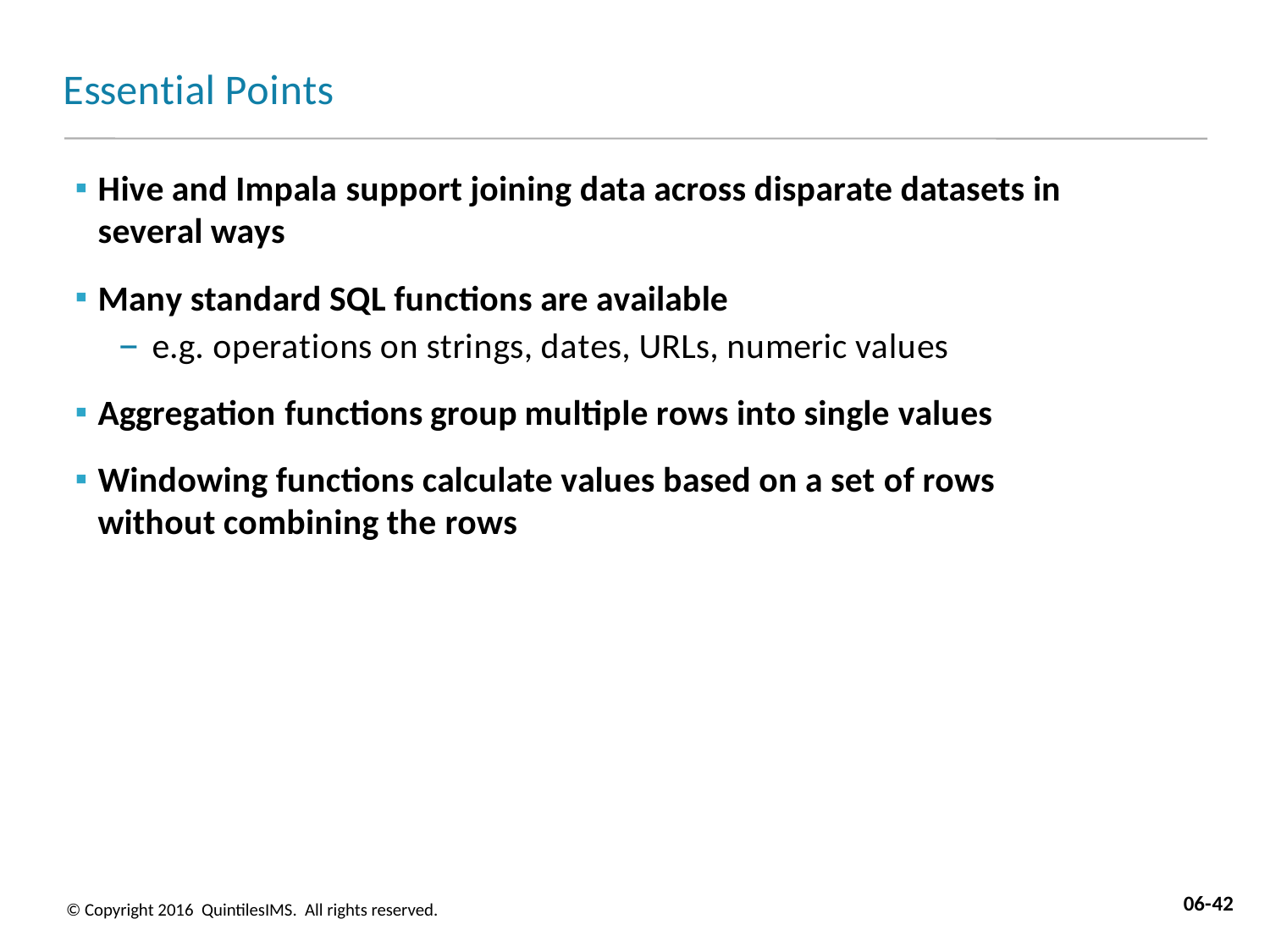

# Essential Points
Hive and Impala support joining data across disparate datasets in several ways
Many standard SQL functions are available
– e.g. operations on strings, dates, URLs, numeric values
Aggregation functions group multiple rows into single values
Windowing functions calculate values based on a set of rows without combining the rows
06-42
© Copyright 2016  QuintilesIMS.  All rights reserved.